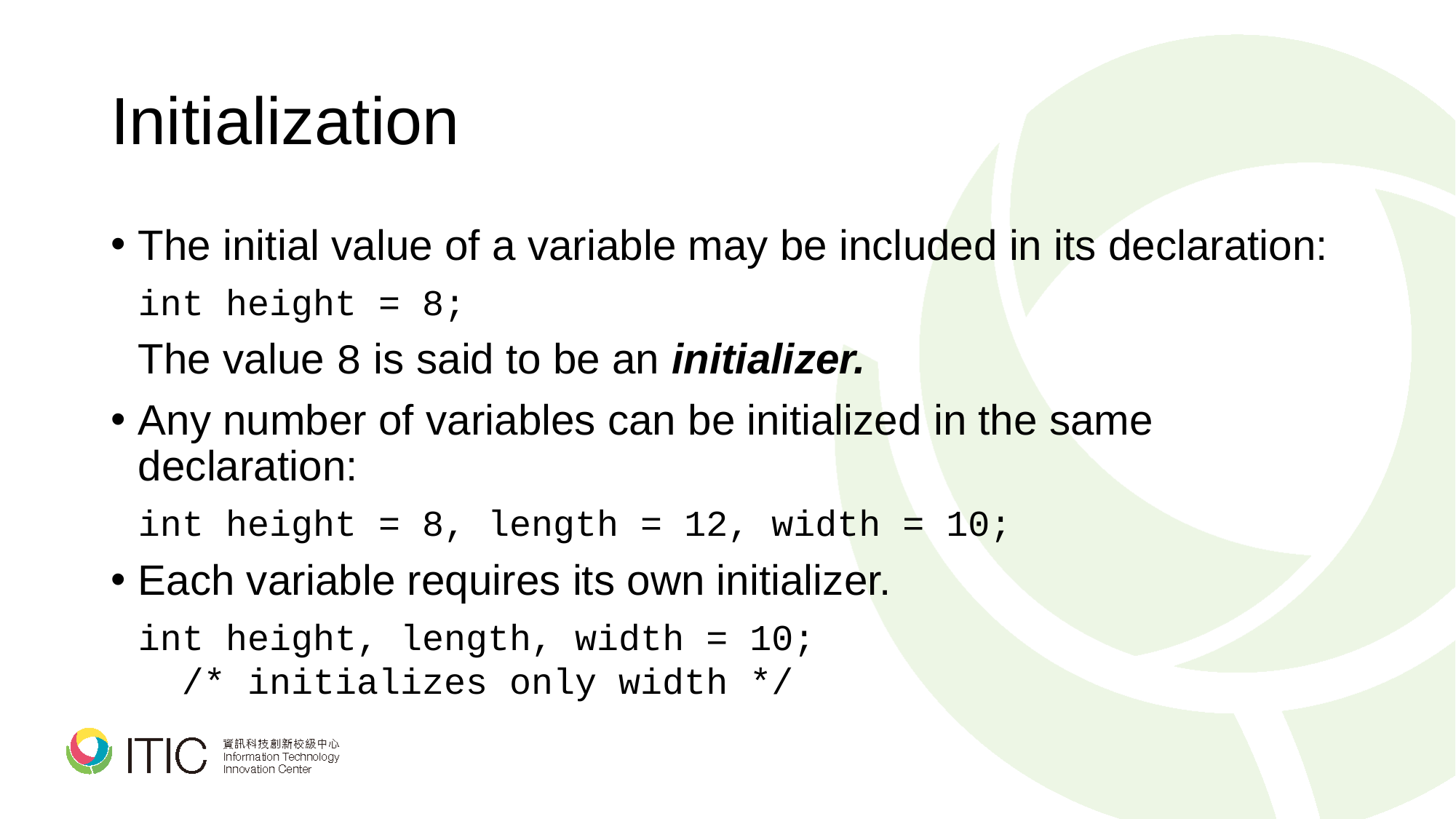

# Initialization
The initial value of a variable may be included in its declaration:
	int height = 8;
	The value 8 is said to be an initializer.
Any number of variables can be initialized in the same declaration:
	int height = 8, length = 12, width = 10;
Each variable requires its own initializer.
	int height, length, width = 10;
	  /* initializes only width */